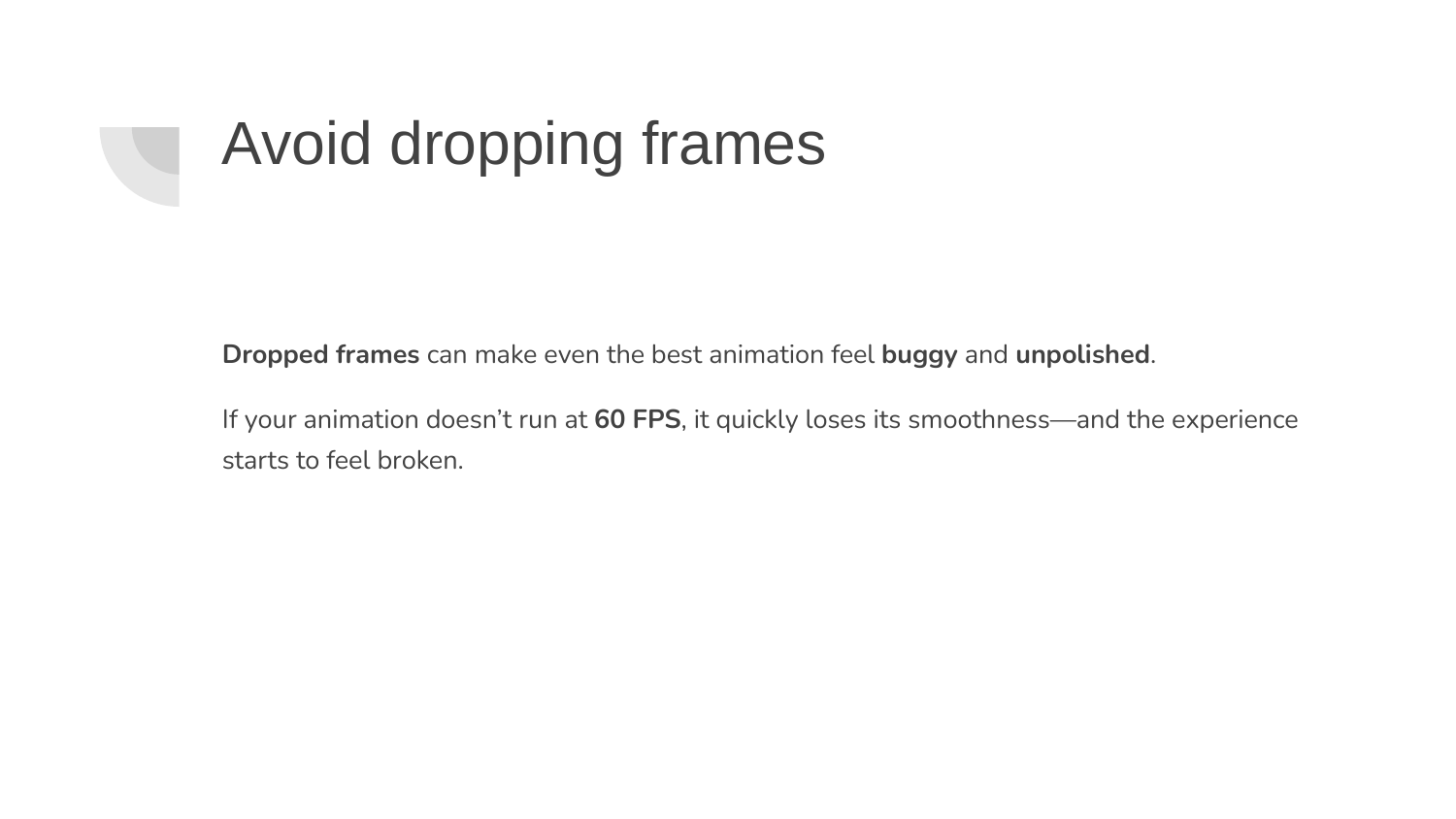

# Avoid dropping frames
Dropped frames can make even the best animation feel buggy and unpolished.
If your animation doesn’t run at 60 FPS, it quickly loses its smoothness—and the experience starts to feel broken.